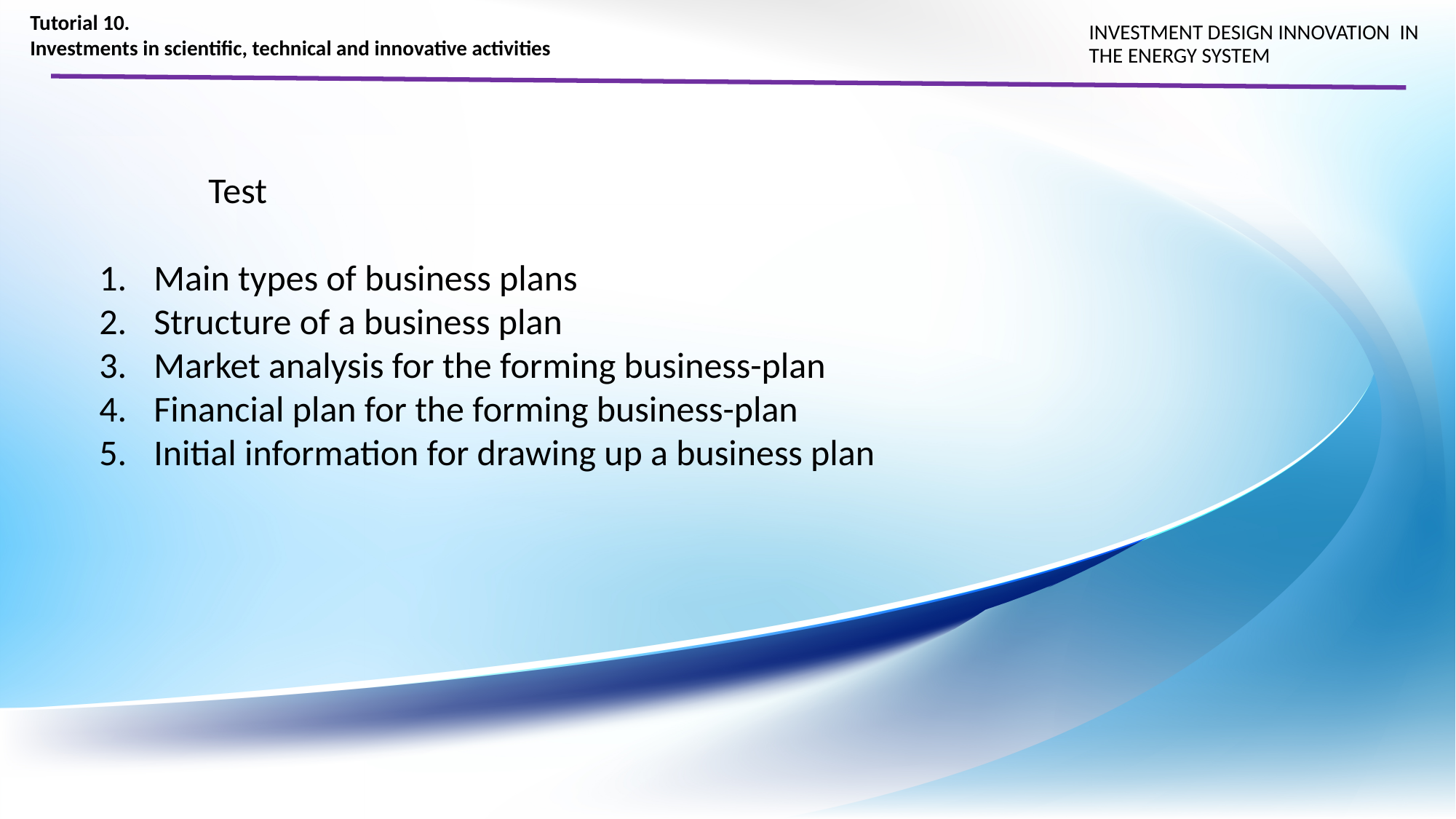

Tutorial 10.
Investments in scientific, technical and innovative activities
INVESTMENT DESIGN INNOVATION  IN
THE ENERGY SYSTEM
	Test

Main types of business plans
Structure of a business plan
Market analysis for the forming business-plan
Financial plan for the forming business-plan
Initial information for drawing up a business plan